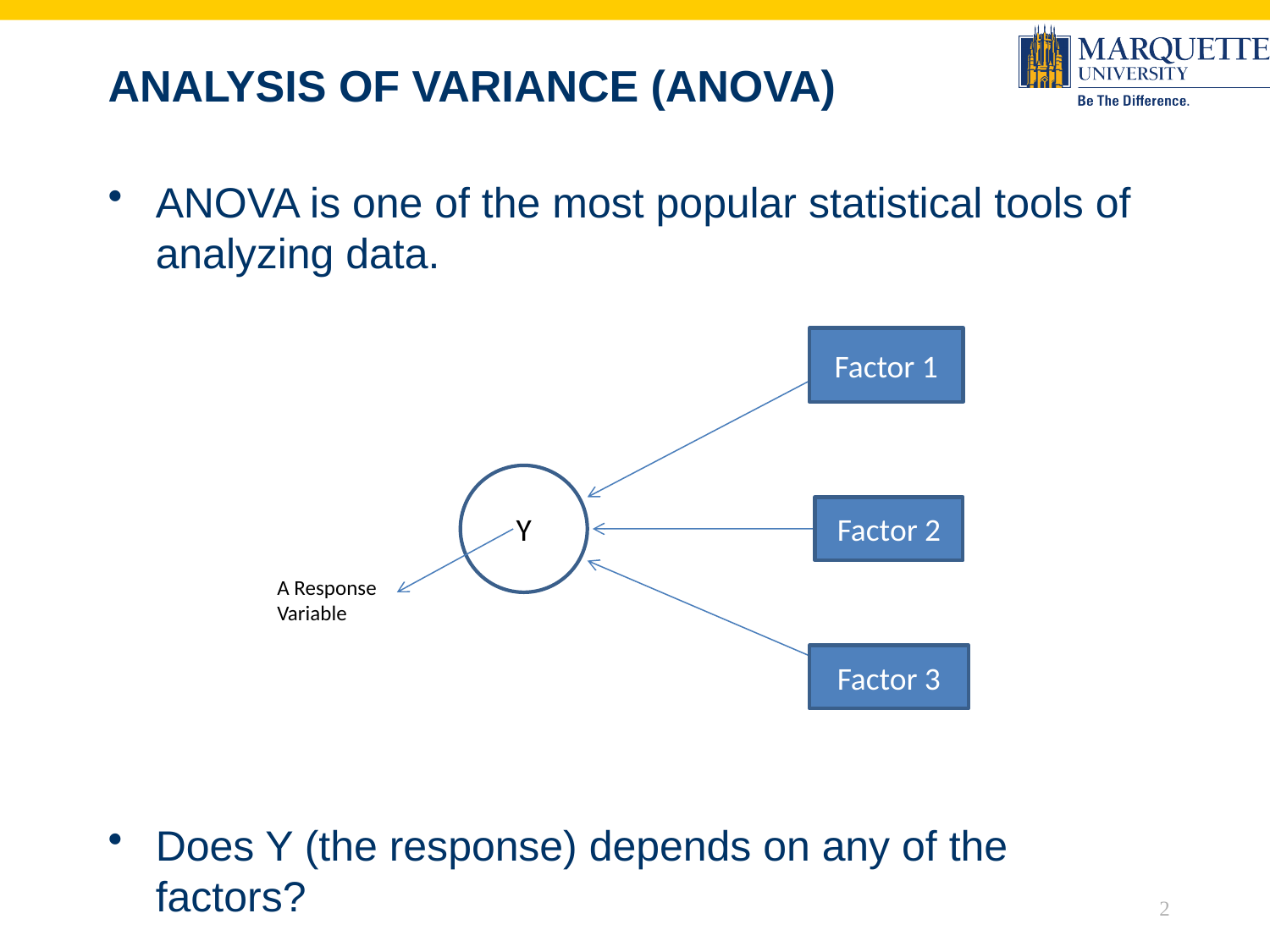

# Analysis of Variance (ANOVA)
ANOVA is one of the most popular statistical tools of analyzing data.

Does Y (the response) depends on any of the factors?

Factor 1
Y
Factor 2
A Response Variable
Factor 3
2